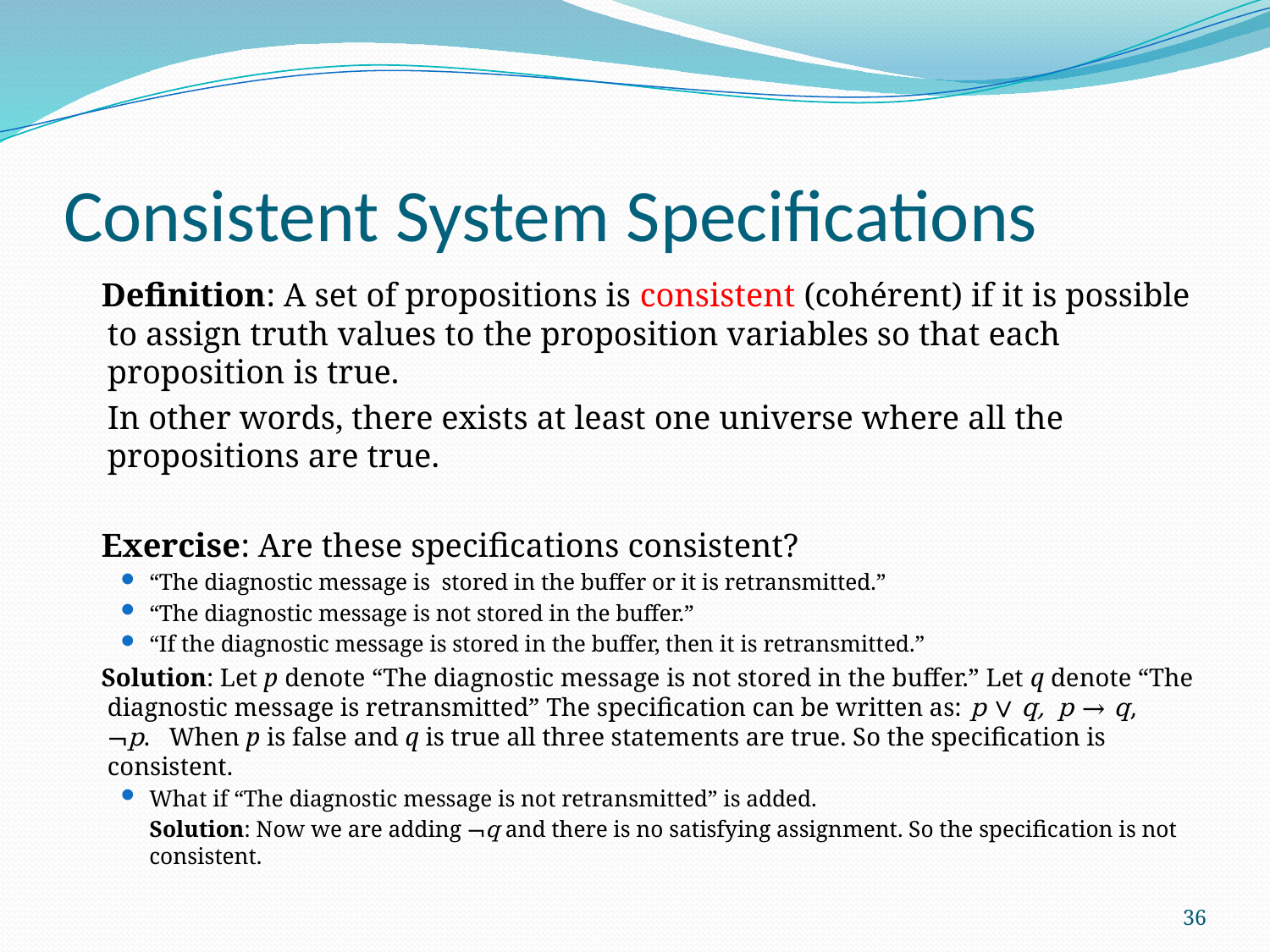

# Consistent System Specifications
   Definition: A set of propositions is consistent (cohérent) if it is possible to assign truth values to the proposition variables so that each proposition is true.
	In other words, there exists at least one universe where all the propositions are true.

   Exercise: Are these specifications consistent?
“The diagnostic message is  stored in the buffer or it is retransmitted.”
“The diagnostic message is not stored in the buffer.”
“If the diagnostic message is stored in the buffer, then it is retransmitted.”
    Solution: Let p denote “The diagnostic message is not stored in the buffer.” Let q denote “The diagnostic message is retransmitted” The specification can be written as: p ∨ q,  p → q,  ¬p.   When p is false and q is true all three statements are true. So the specification is consistent.
What if “The diagnostic message is not retransmitted” is added.
     Solution: Now we are adding ¬q and there is no satisfying assignment. So the specification is not consistent.

36